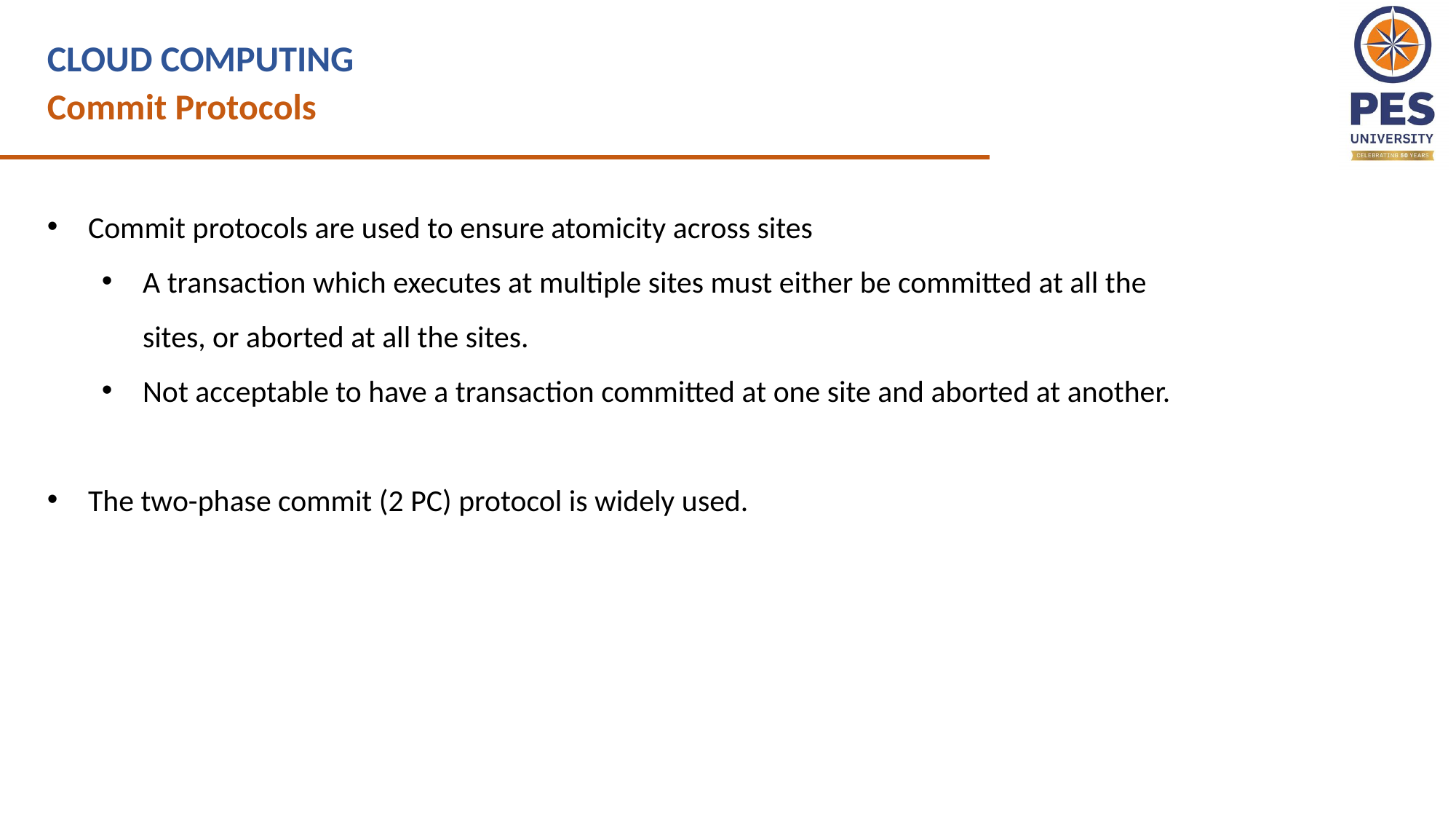

CLOUD COMPUTING
Commit Protocols
Commit protocols are used to ensure atomicity across sites
A transaction which executes at multiple sites must either be committed at all the sites, or aborted at all the sites.
Not acceptable to have a transaction committed at one site and aborted at another.

The two-phase commit (2 PC) protocol is widely used.